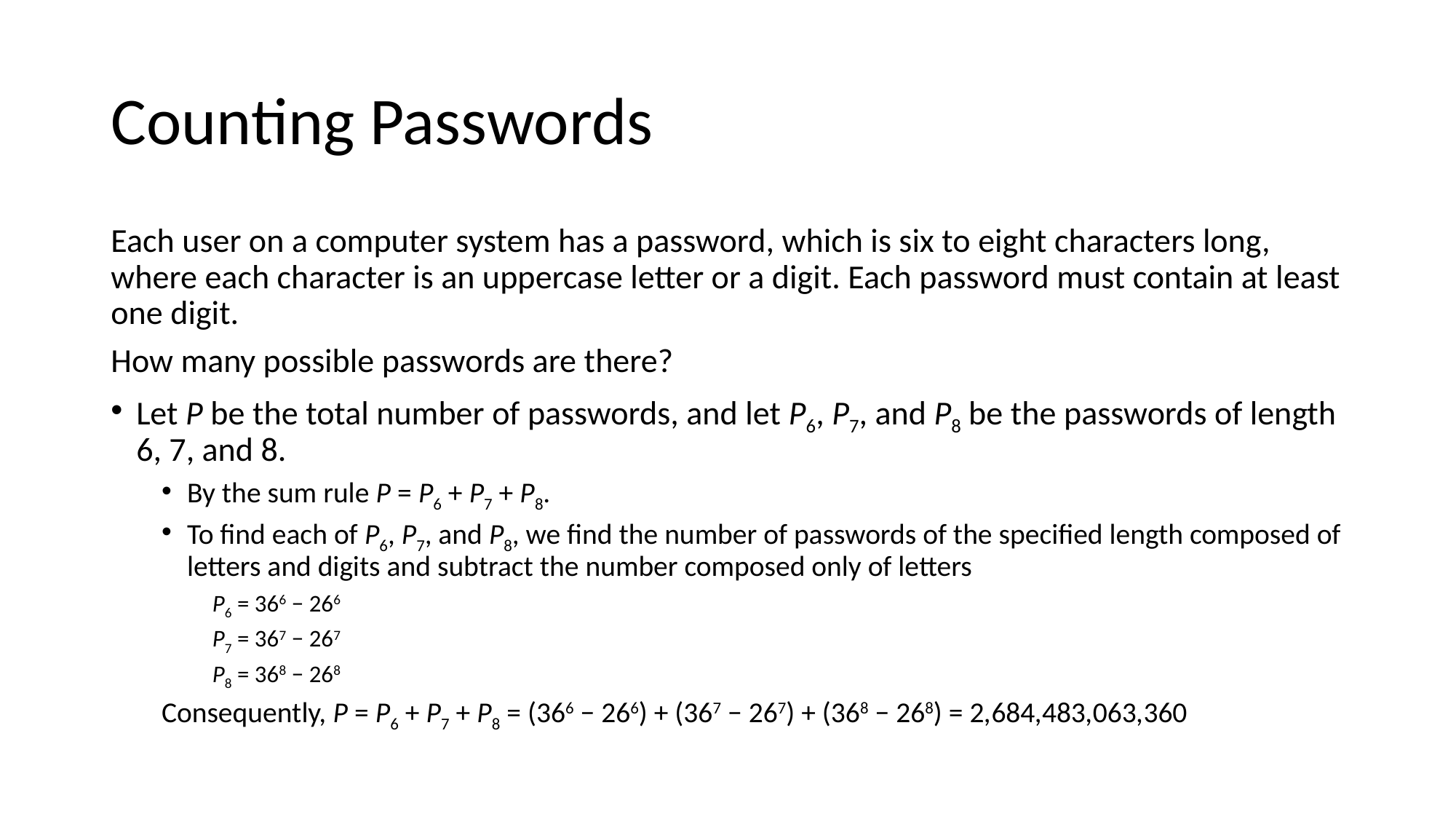

# Counting Passwords
Each user on a computer system has a password, which is six to eight characters long, where each character is an uppercase letter or a digit. Each password must contain at least one digit.
How many possible passwords are there?
Let P be the total number of passwords, and let P6, P7, and P8 be the passwords of length 6, 7, and 8.
By the sum rule P = P6 + P7 + P8.
To find each of P6, P7, and P8, we find the number of passwords of the specified length composed of letters and digits and subtract the number composed only of letters
P6 = 366 − 266
P7 = 367 − 267
P8 = 368 − 268
Consequently, P = P6 + P7 + P8 = (366 − 266) + (367 − 267) + (368 − 268) = 2,684,483,063,360